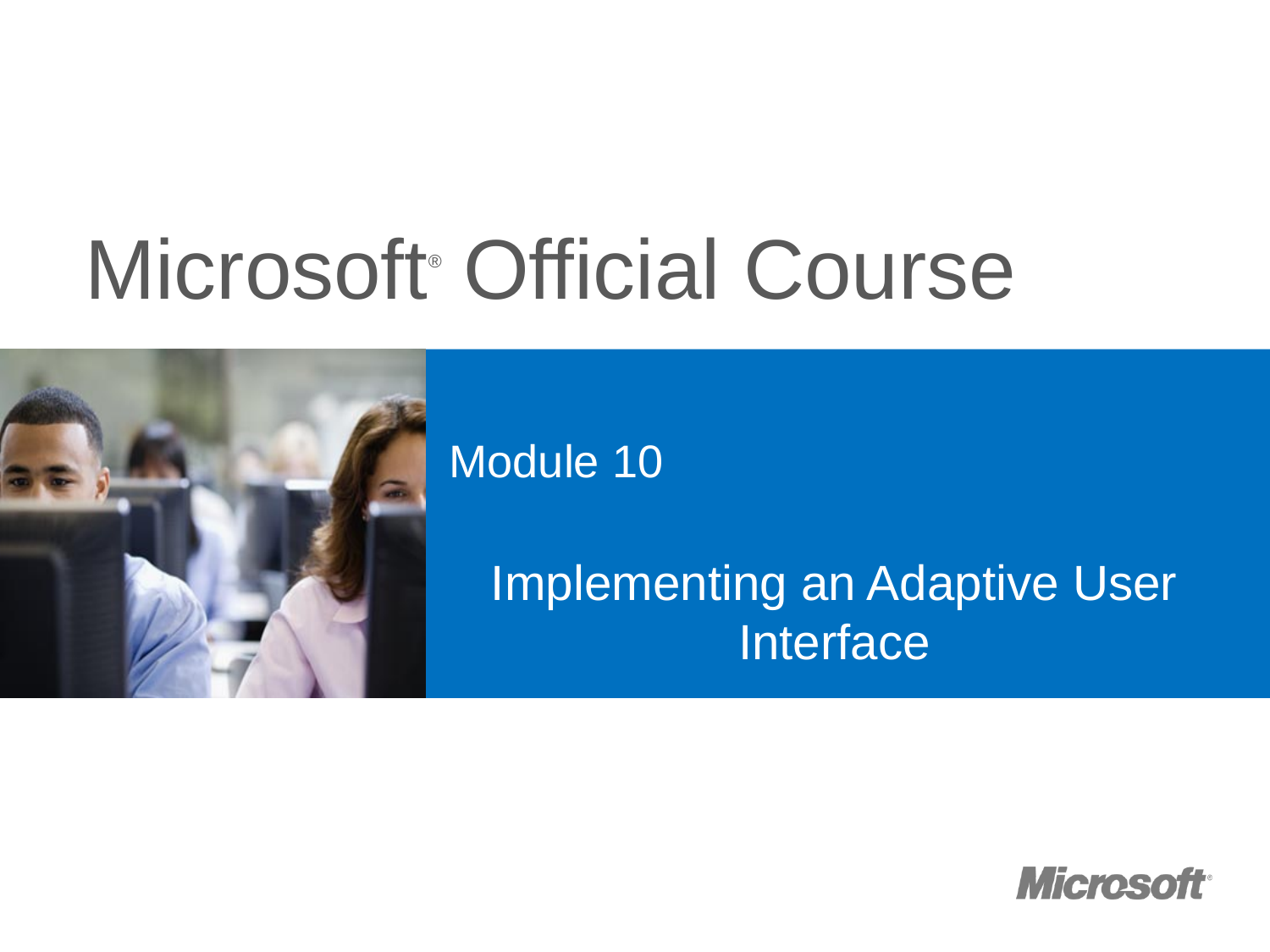

# Module 10
Implementing an Adaptive User Interface